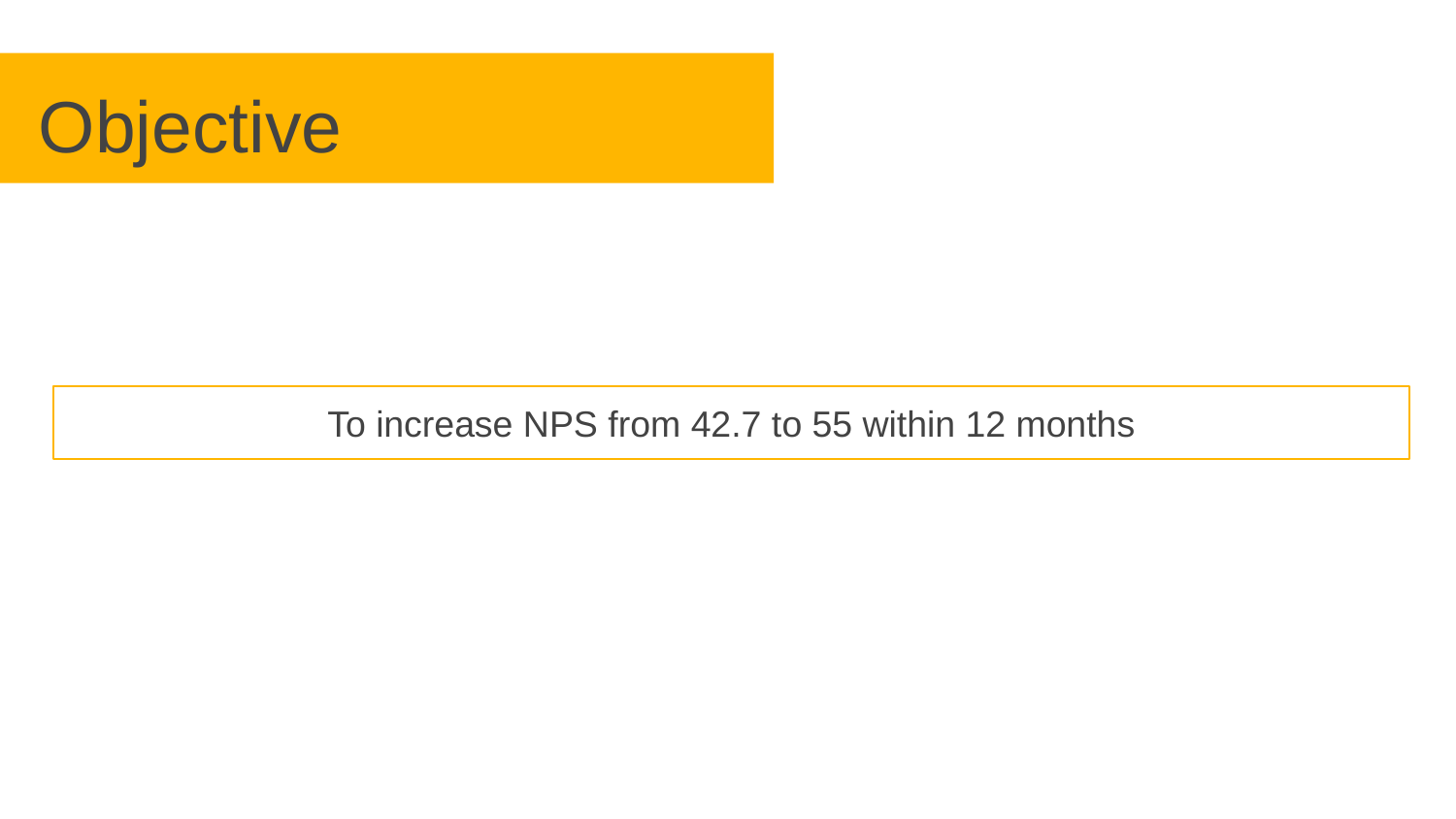

Objective
To increase NPS from 42.7 to 55 within 12 months